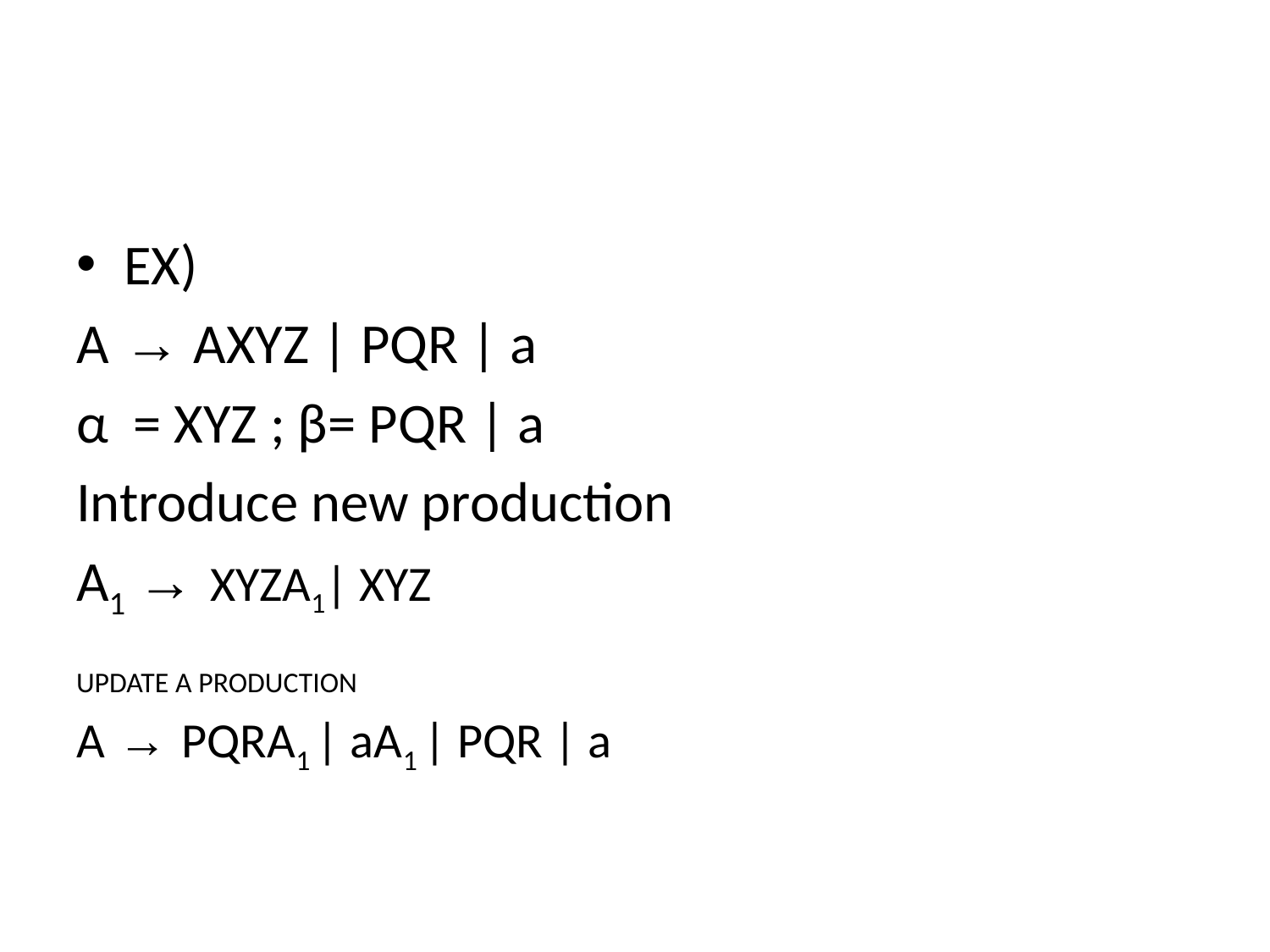

#
EX)
A → AXYZ | PQR | a
α  = XYZ ; β= PQR | a
Introduce new production
A1 → XYZA1| XYZ
UPDATE A PRODUCTION
A → PQRA1 | aA1 | PQR | a